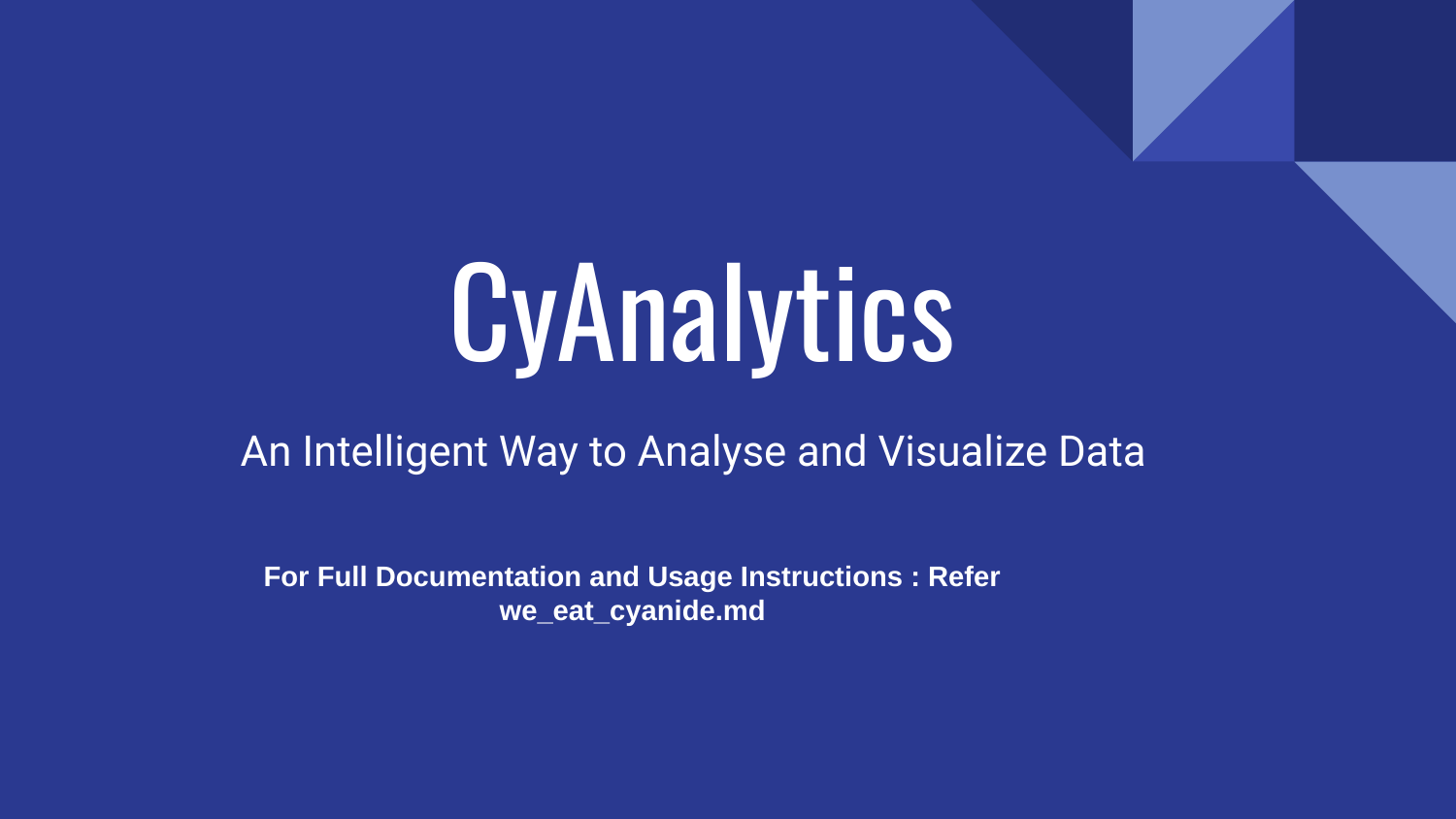

# CyAnalytics
An Intelligent Way to Analyse and Visualize Data
For Full Documentation and Usage Instructions : Refer we_eat_cyanide.md